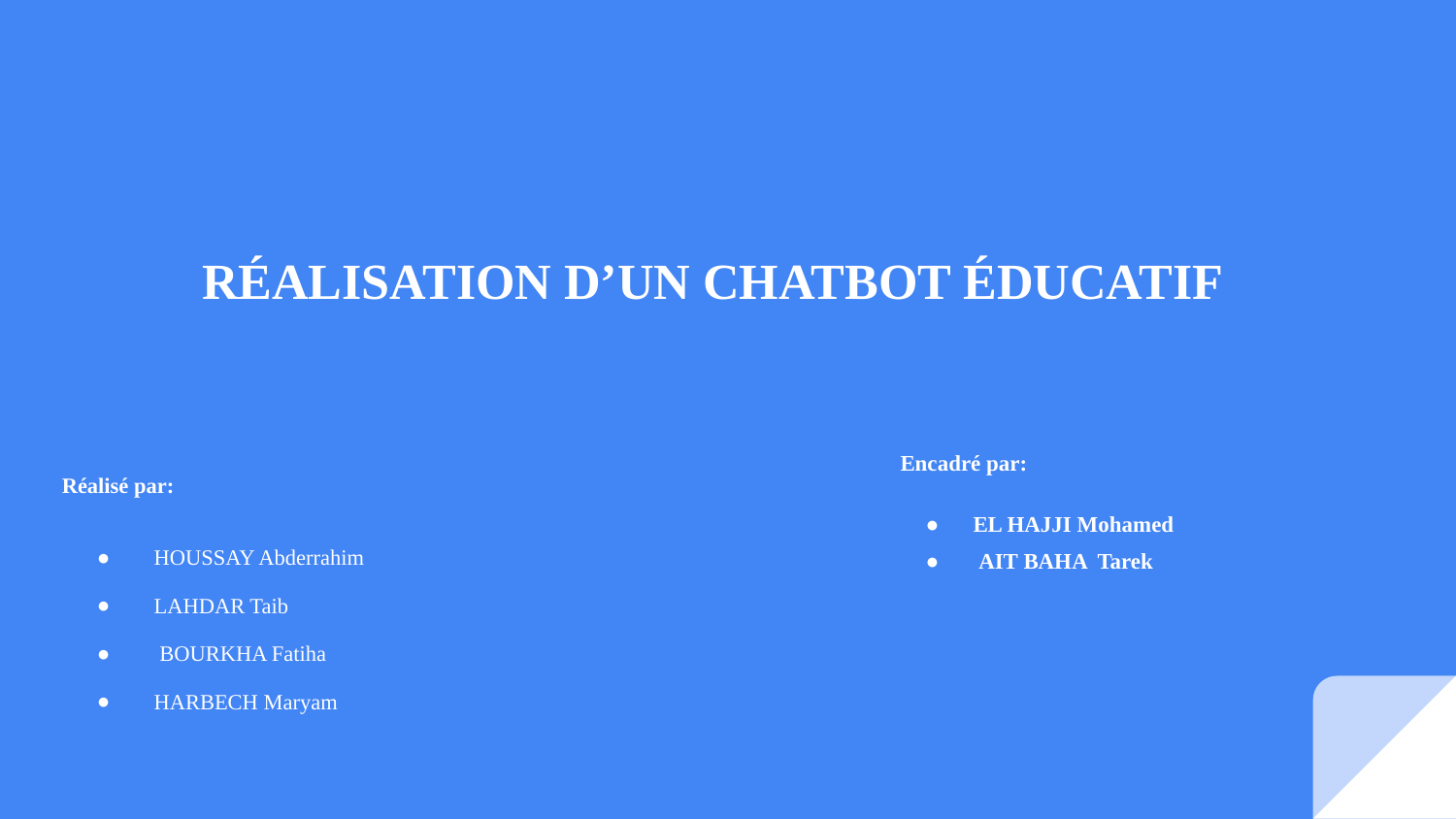

# RÉALISATION D’UN CHATBOT ÉDUCATIF
Encadré par:
EL HAJJI Mohamed
 AIT BAHA  Tarek

Réalisé par:
HOUSSAY Abderrahim
LAHDAR Taib
 BOURKHA Fatiha
HARBECH Maryam